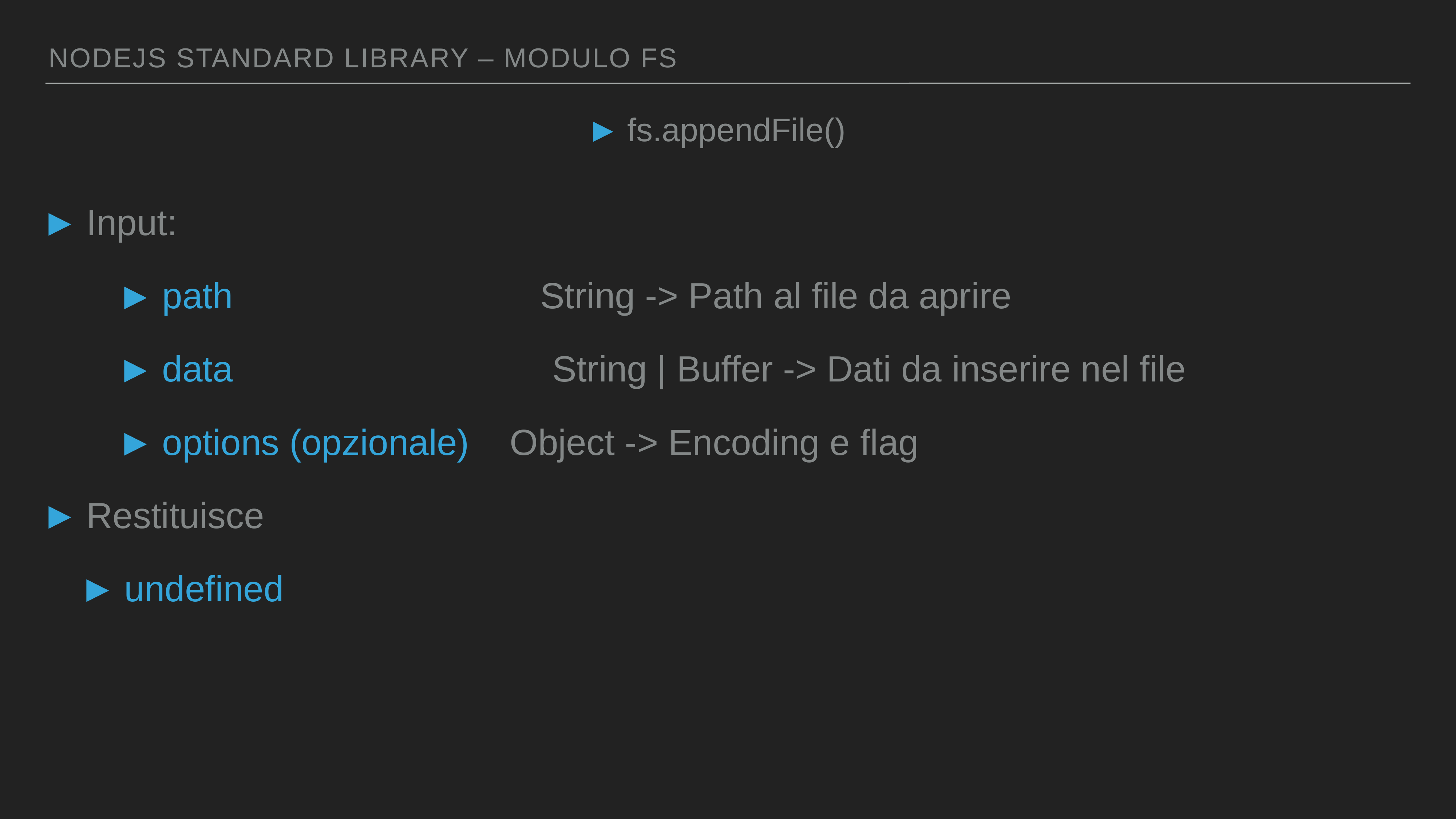

Nodejs standArd library – MODULO FS
fs.appendFile()
Input:
path 					     String -> Path al file da aprire
data			                 String | Buffer -> Dati da inserire nel file
options (opzionale)    Object -> Encoding e flag
Restituisce
undefined